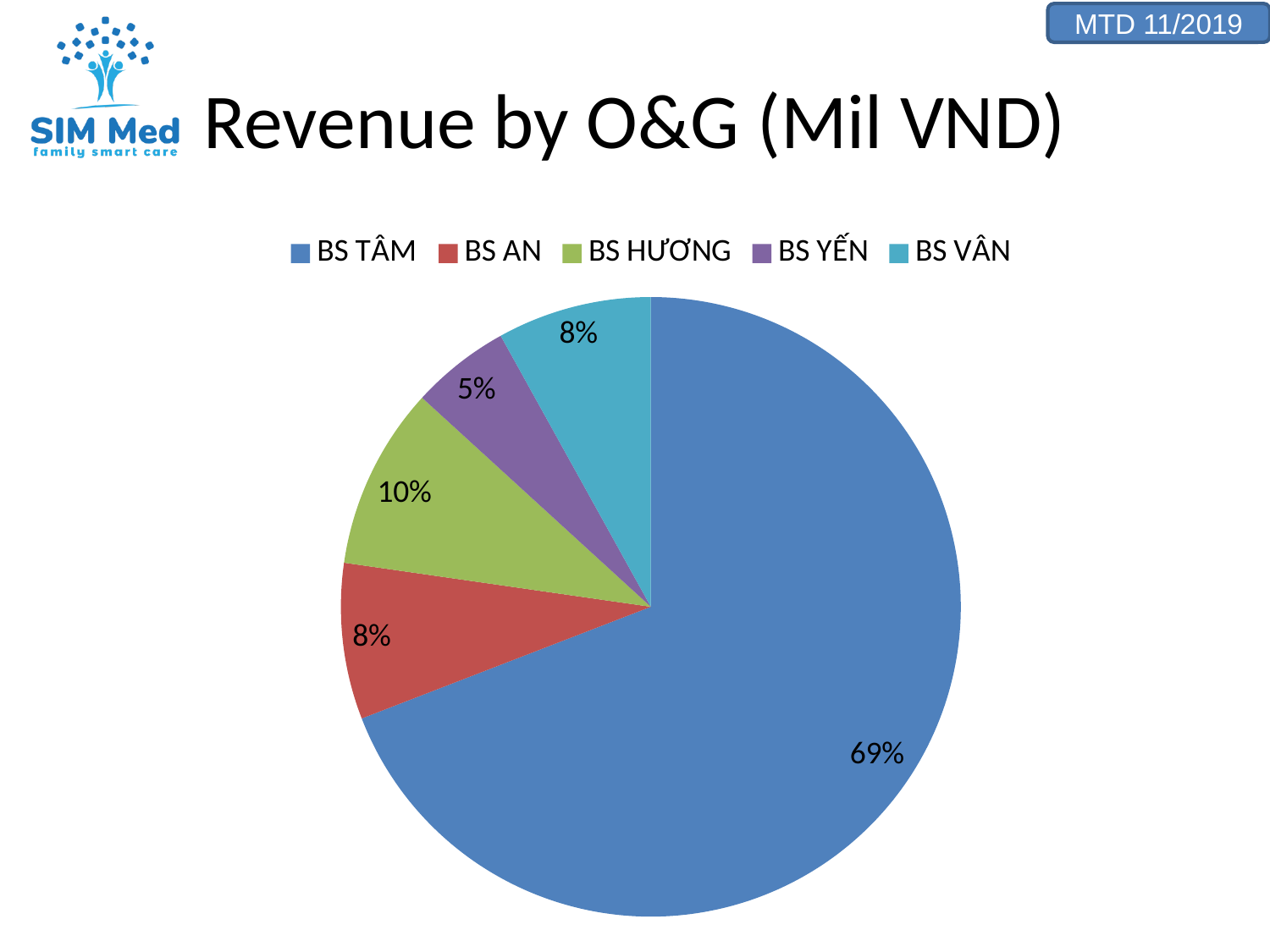

# Revenue by O&G (Mil VND)

### Chart

| Category | Column1 |
|---|---|
| BS TÂM | 69052.0 |
| BS AN | 8137.0 |
| BS HƯƠNG | 9505.0 |
| BS YẾN | 5155.0 |
| BS VÂN | 8040.0 |